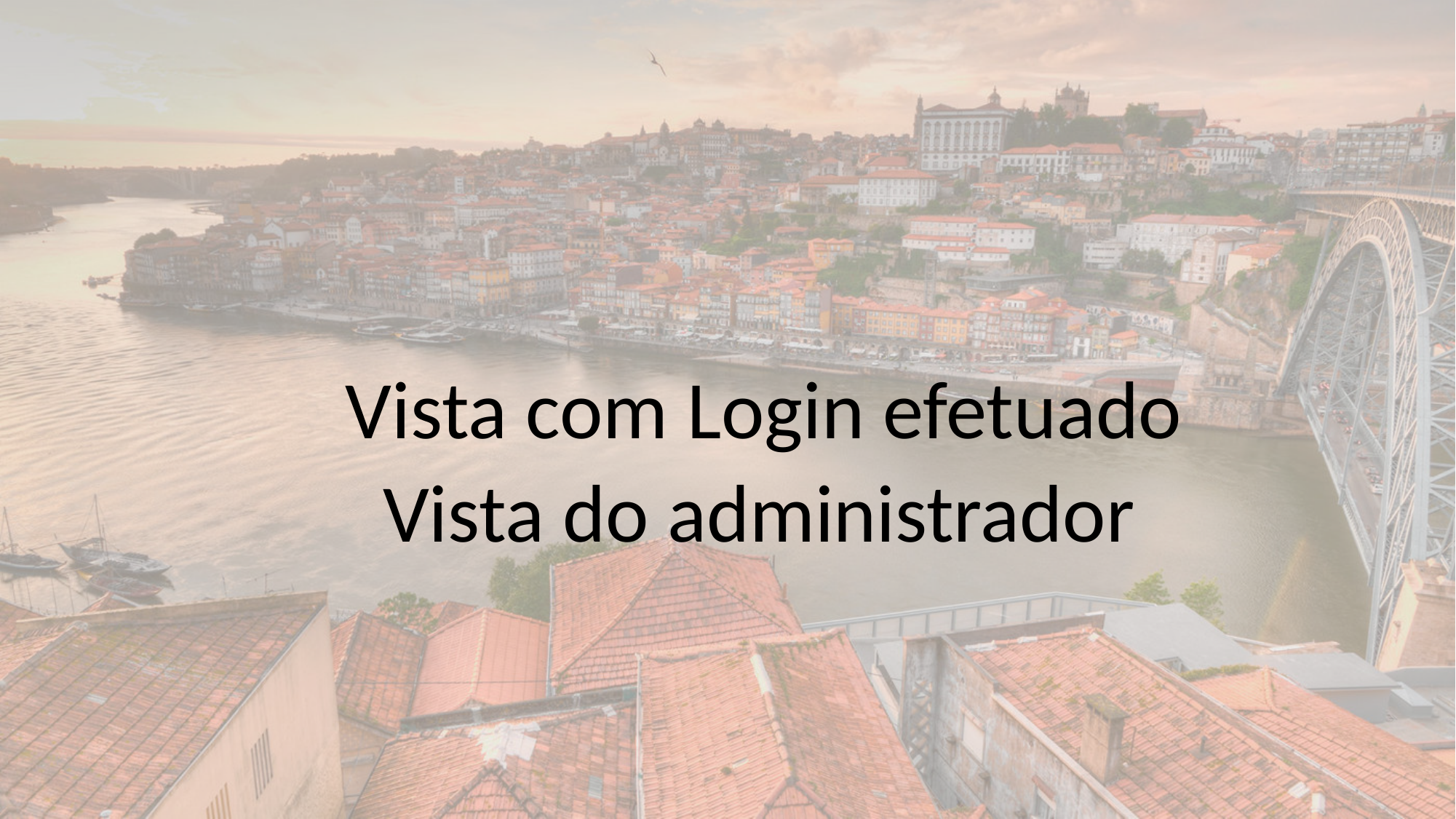

Vista com Login efetuado
	  Vista do administrador